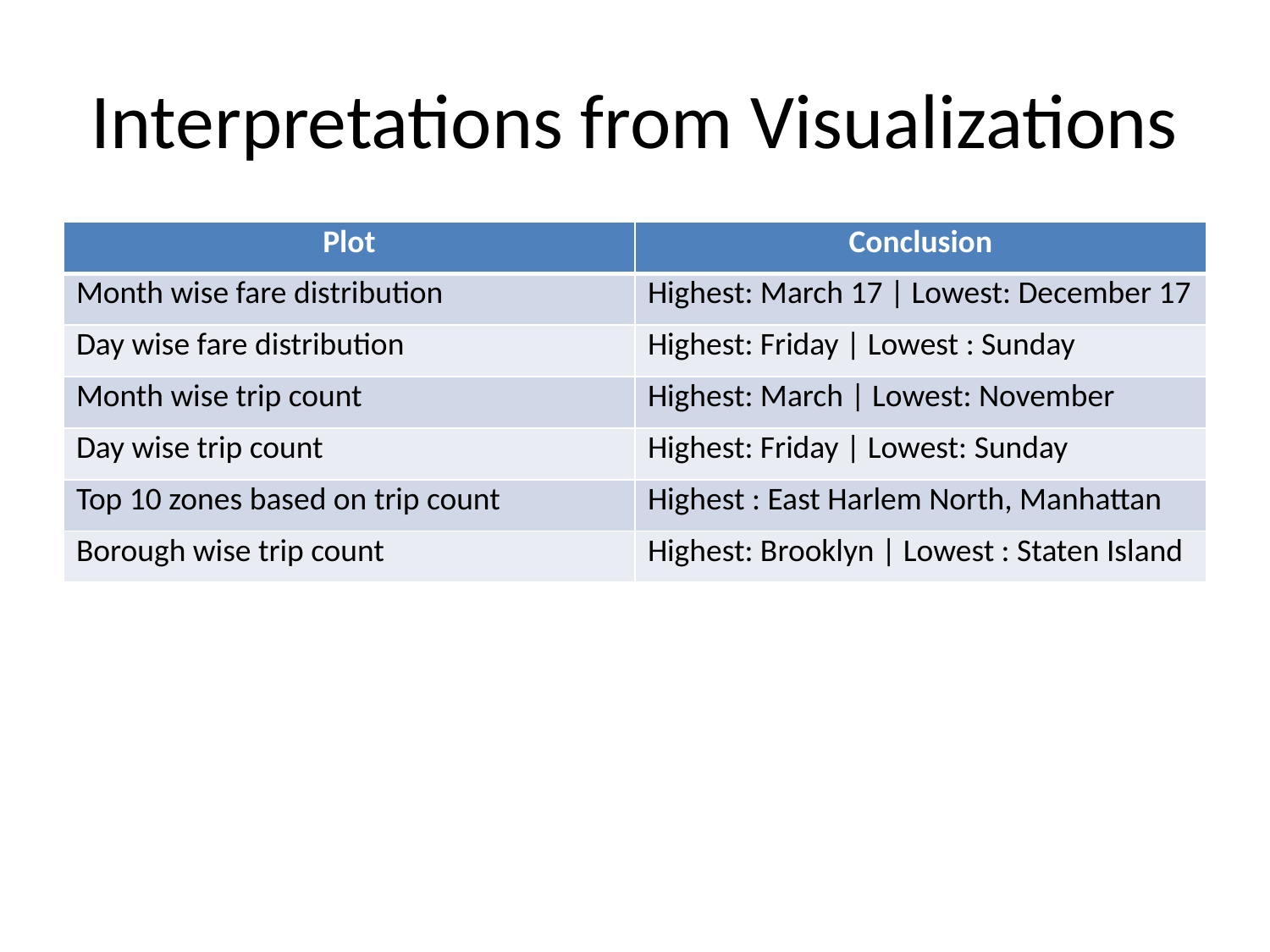

# Interpretations from Visualizations
| Plot | Conclusion |
| --- | --- |
| Month wise fare distribution | Highest: March 17 | Lowest: December 17 |
| Day wise fare distribution | Highest: Friday | Lowest : Sunday |
| Month wise trip count | Highest: March | Lowest: November |
| Day wise trip count | Highest: Friday | Lowest: Sunday |
| Top 10 zones based on trip count | Highest : East Harlem North, Manhattan |
| Borough wise trip count | Highest: Brooklyn | Lowest : Staten Island |